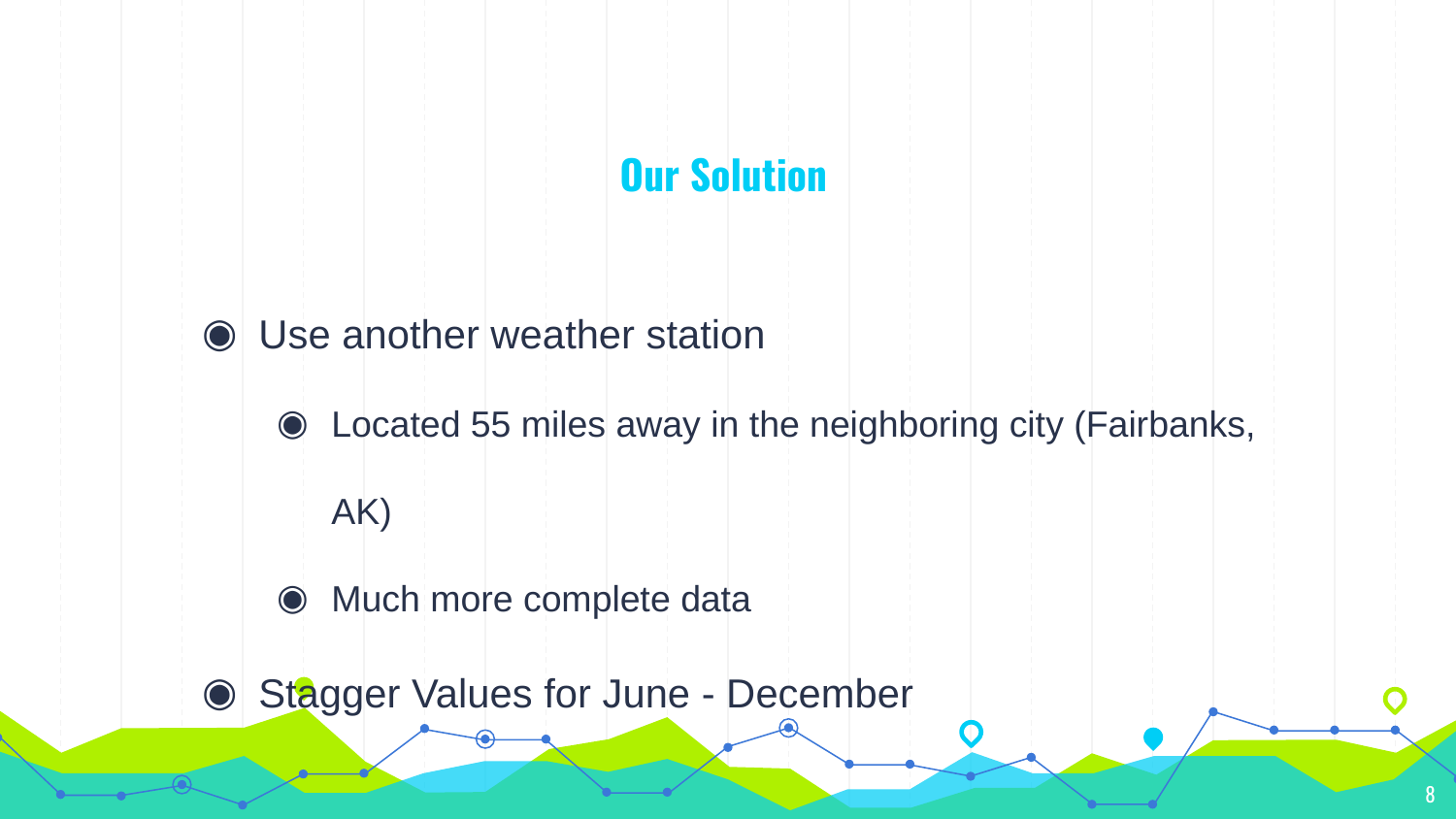

# Our Solution
Use another weather station
Located 55 miles away in the neighboring city (Fairbanks, AK)
Much more complete data
Stagger Values for June - December
8